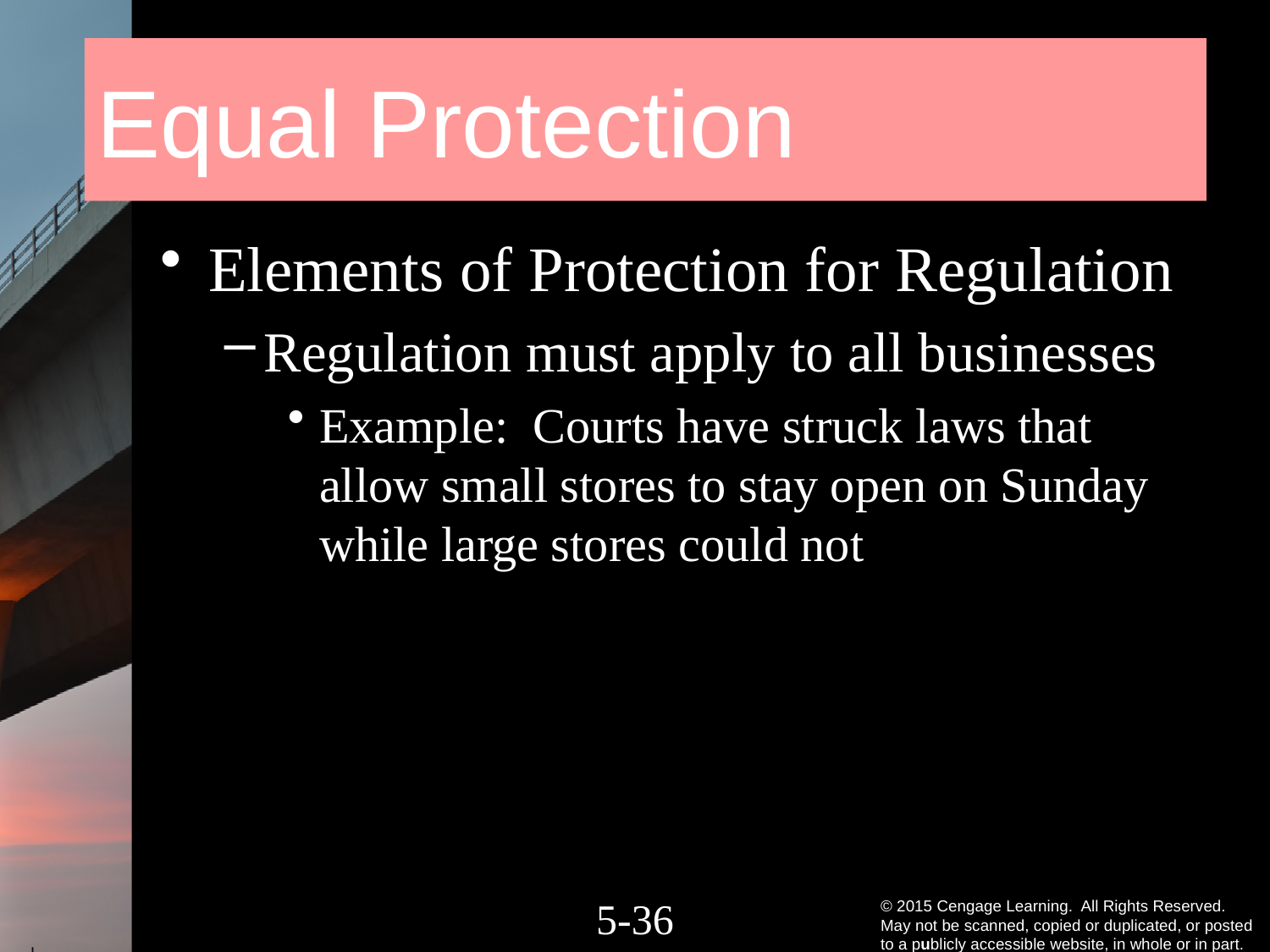

# Equal Protection
Elements of Protection for Regulation
Regulation must apply to all businesses
Example:  Courts have struck laws that allow small stores to stay open on Sunday while large stores could not
5-36